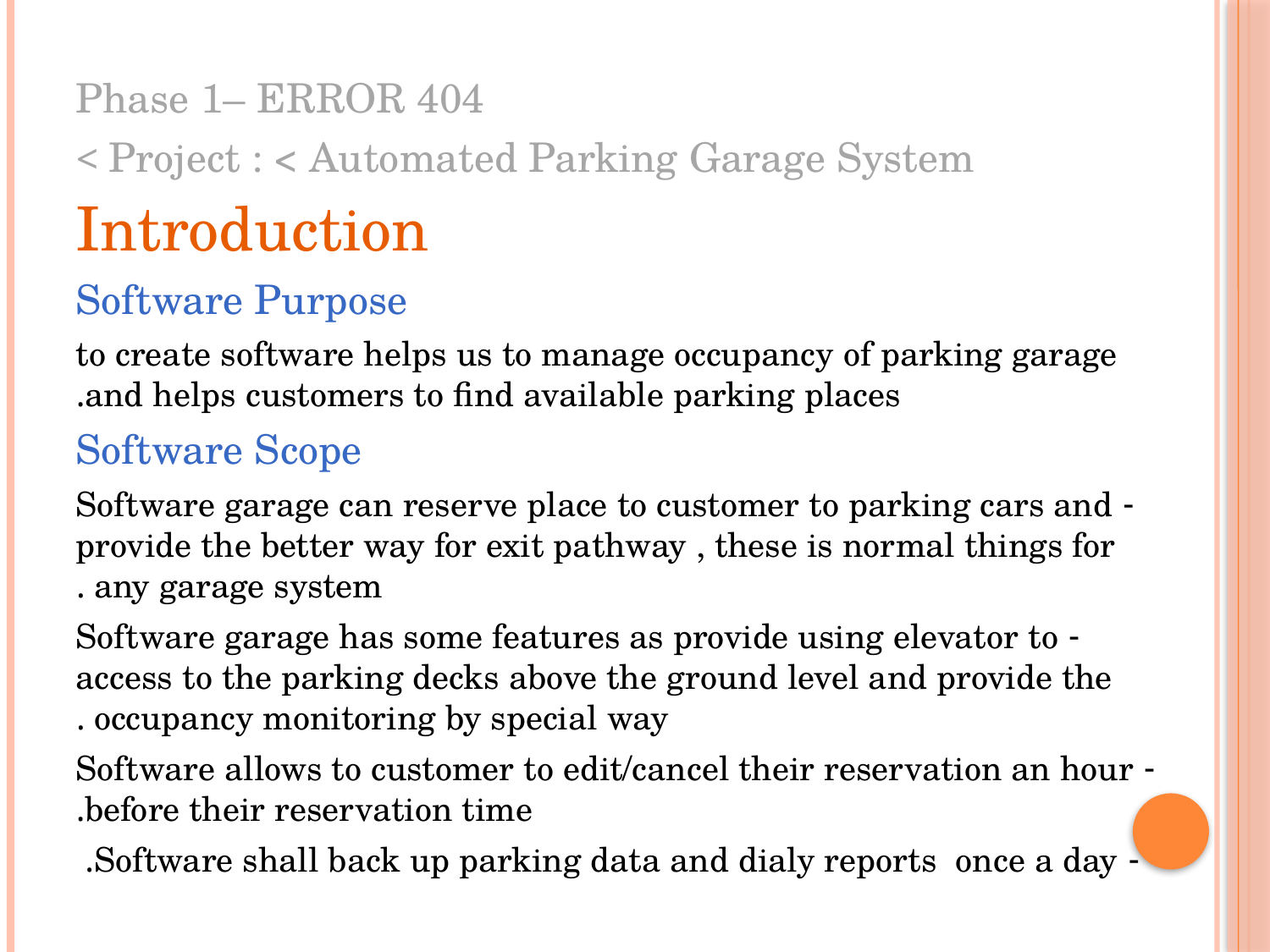

Phase 1– ERROR 404
Project : < Automated Parking Garage System >
Introduction
Software Purpose
to create software helps us to manage occupancy of parking garage and helps customers to find available parking places.
Software Scope
- Software garage can reserve place to customer to parking cars and provide the better way for exit pathway , these is normal things for any garage system .
- Software garage has some features as provide using elevator to access to the parking decks above the ground level and provide the occupancy monitoring by special way .
- Software allows to customer to edit/cancel their reservation an hour before their reservation time.
- Software shall back up parking data and dialy reports  once a day.